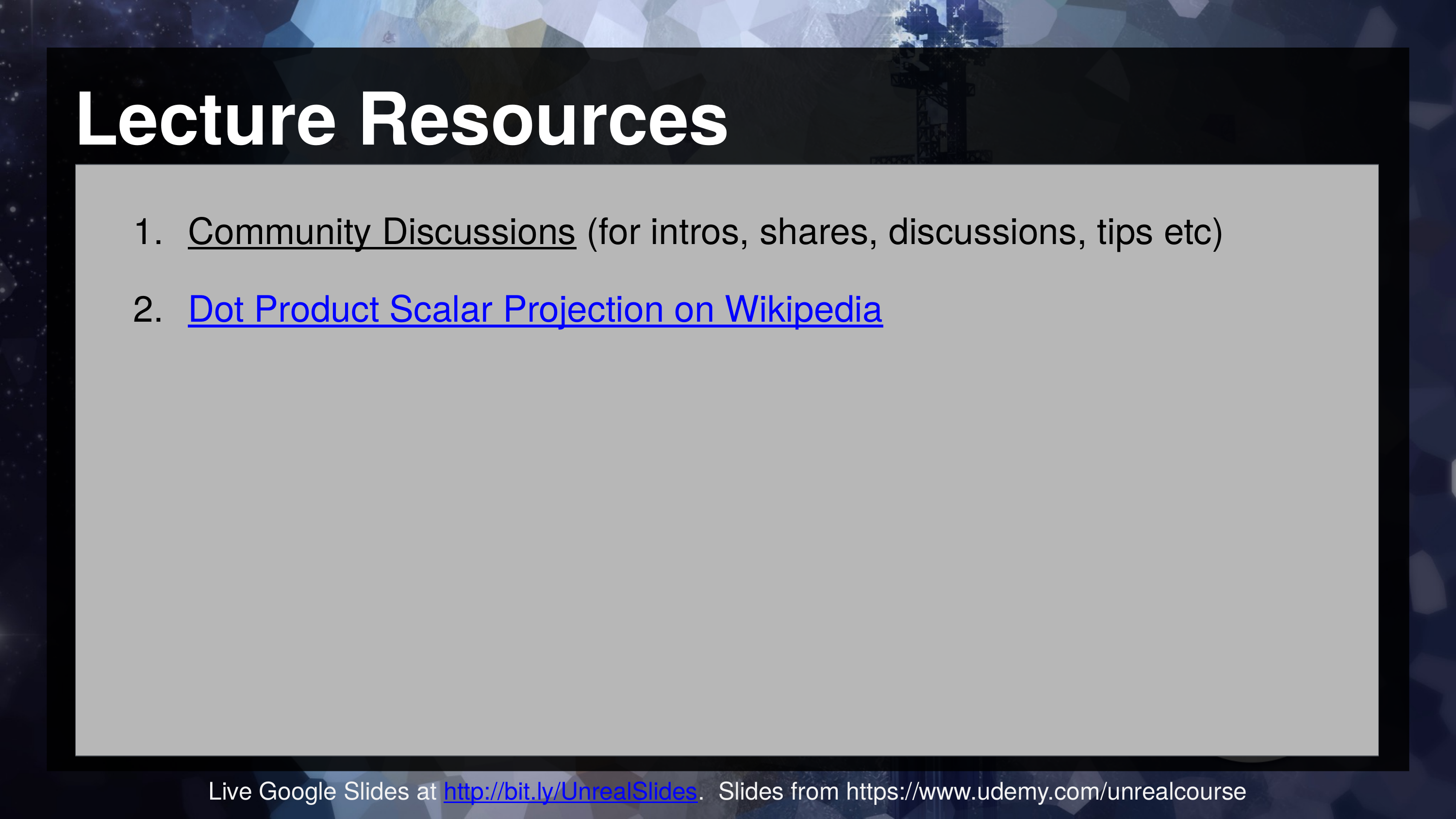

# Lecture Resources

Community Discussions (for intros, shares, discussions, tips etc)
Dot Product Scalar Projection on Wikipedia